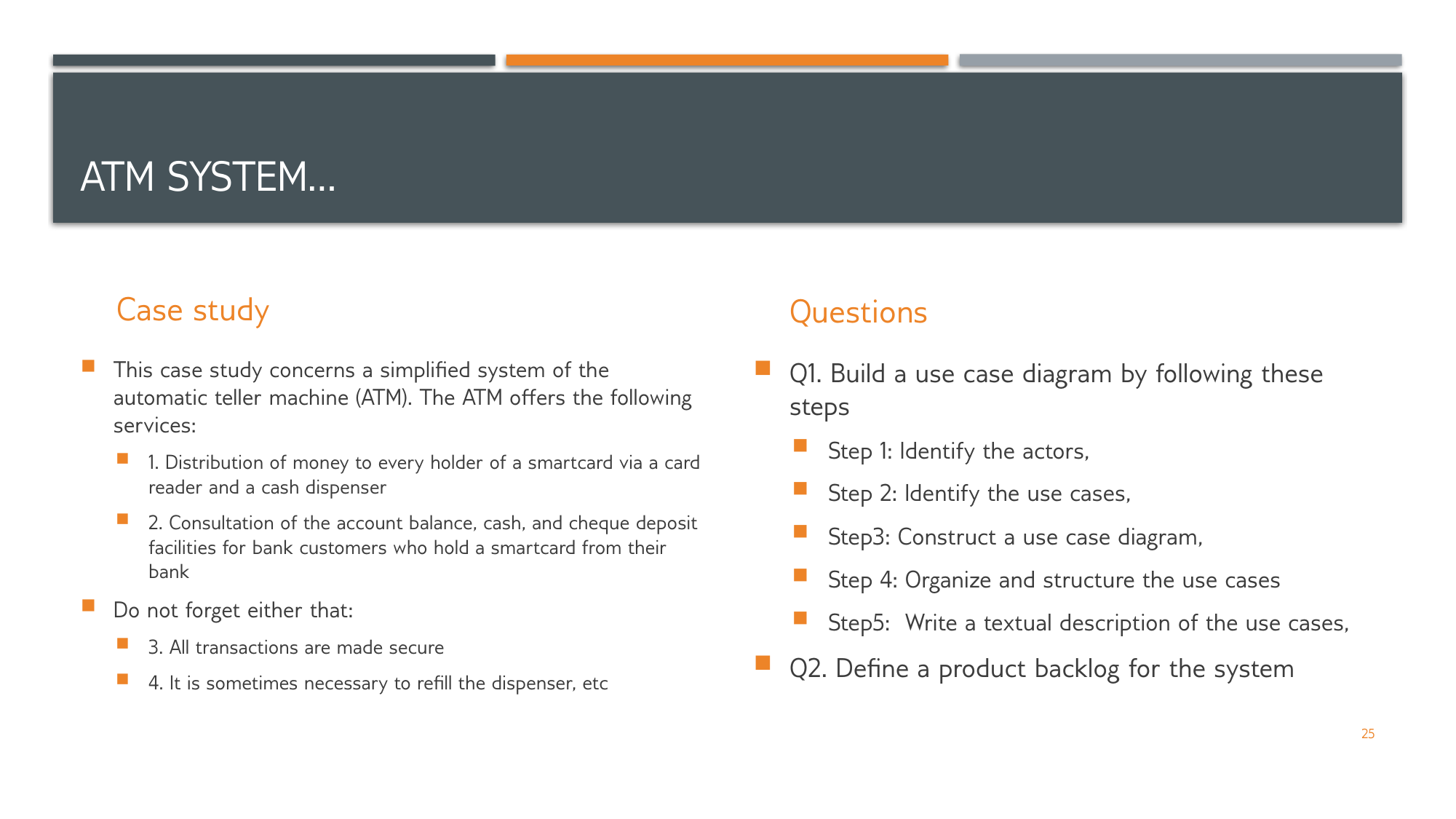

# ATM System…
Case study
Questions
This case study concerns a simplified system of the automatic teller machine (ATM). The ATM offers the following services:
1. Distribution of money to every holder of a smartcard via a card reader and a cash dispenser
2. Consultation of the account balance, cash, and cheque deposit facilities for bank customers who hold a smartcard from their bank
Do not forget either that:
3. All transactions are made secure
4. It is sometimes necessary to refill the dispenser, etc
Q1. Build a use case diagram by following these steps
Step 1: Identify the actors,
Step 2: Identify the use cases,
Step3: Construct a use case diagram,
Step 4: Organize and structure the use cases
Step5:  Write a textual description of the use cases,
Q2. Define a product backlog for the system

25